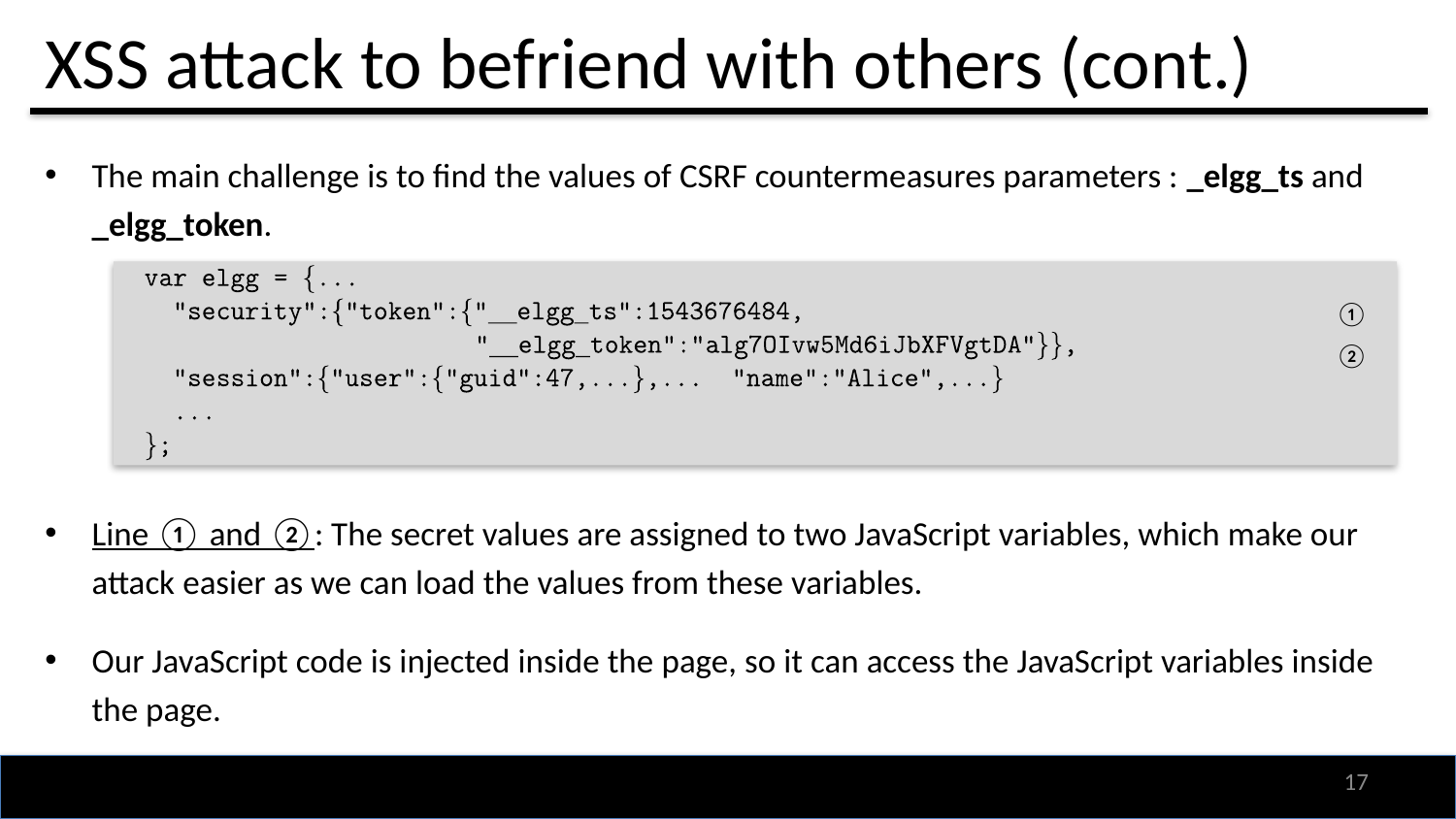

# XSS attack to befriend with others (cont.)
The main challenge is to find the values of CSRF countermeasures parameters : _elgg_ts and _elgg_token.

Line ① and ②: The secret values are assigned to two JavaScript variables, which make our attack easier as we can load the values from these variables.

Our JavaScript code is injected inside the page, so it can access the JavaScript variables inside the page.

①
②
17